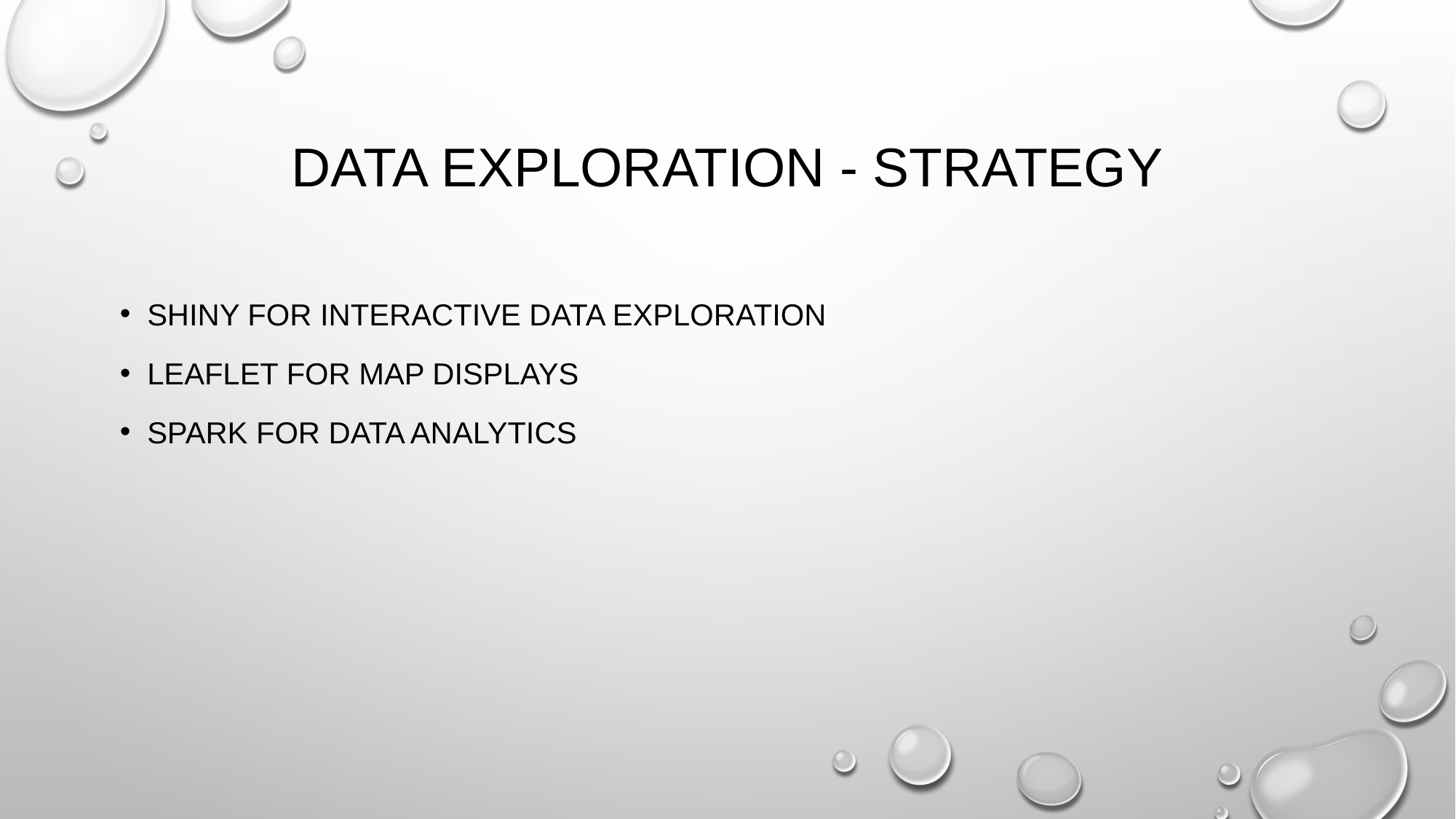

# Data Exploration - Strategy
Shiny for interactive data exploration
Leaflet for map displays
Spark for data analytics